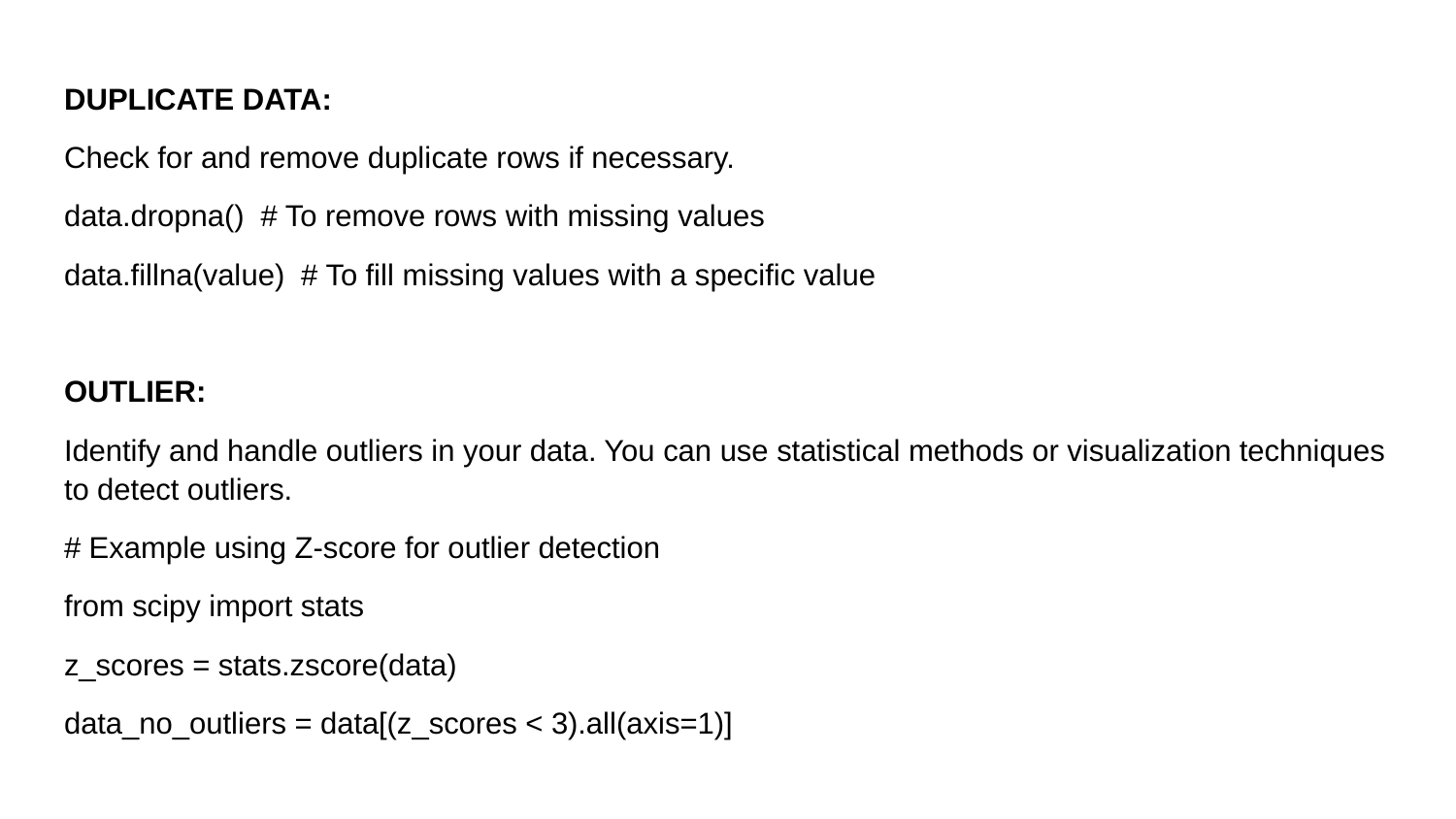

DUPLICATE DATA:
Check for and remove duplicate rows if necessary.
data.dropna()  # To remove rows with missing values
data.fillna(value)  # To fill missing values with a specific value

OUTLIER:
Identify and handle outliers in your data. You can use statistical methods or visualization techniques to detect outliers.
# Example using Z-score for outlier detection
from scipy import stats
z_scores = stats.zscore(data)
data_no_outliers = data[(z_scores < 3).all(axis=1)]